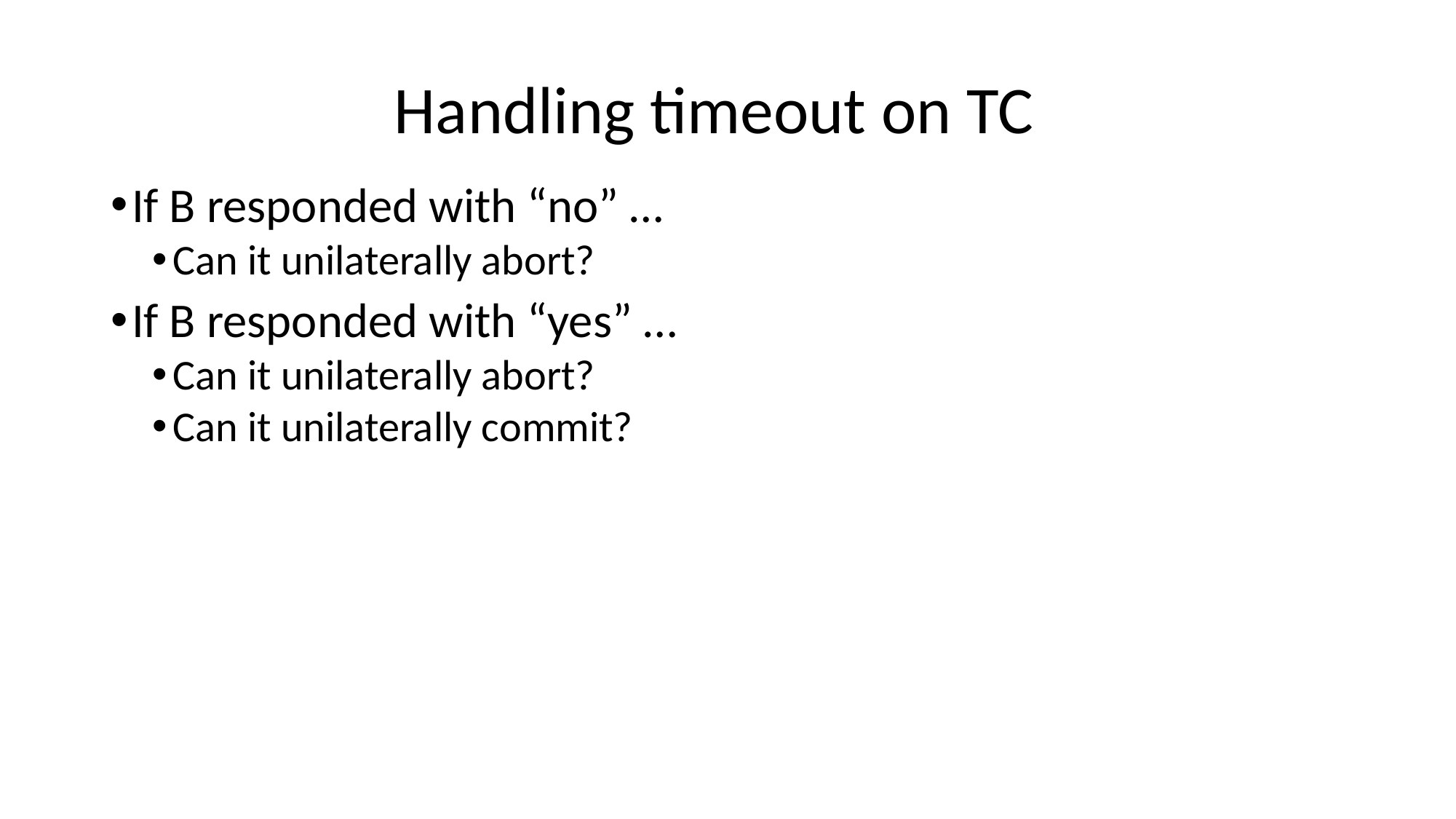

# Handling timeout on TC
If B responded with “no” …
Can it unilaterally abort?
If B responded with “yes” …
Can it unilaterally abort?
Can it unilaterally commit?